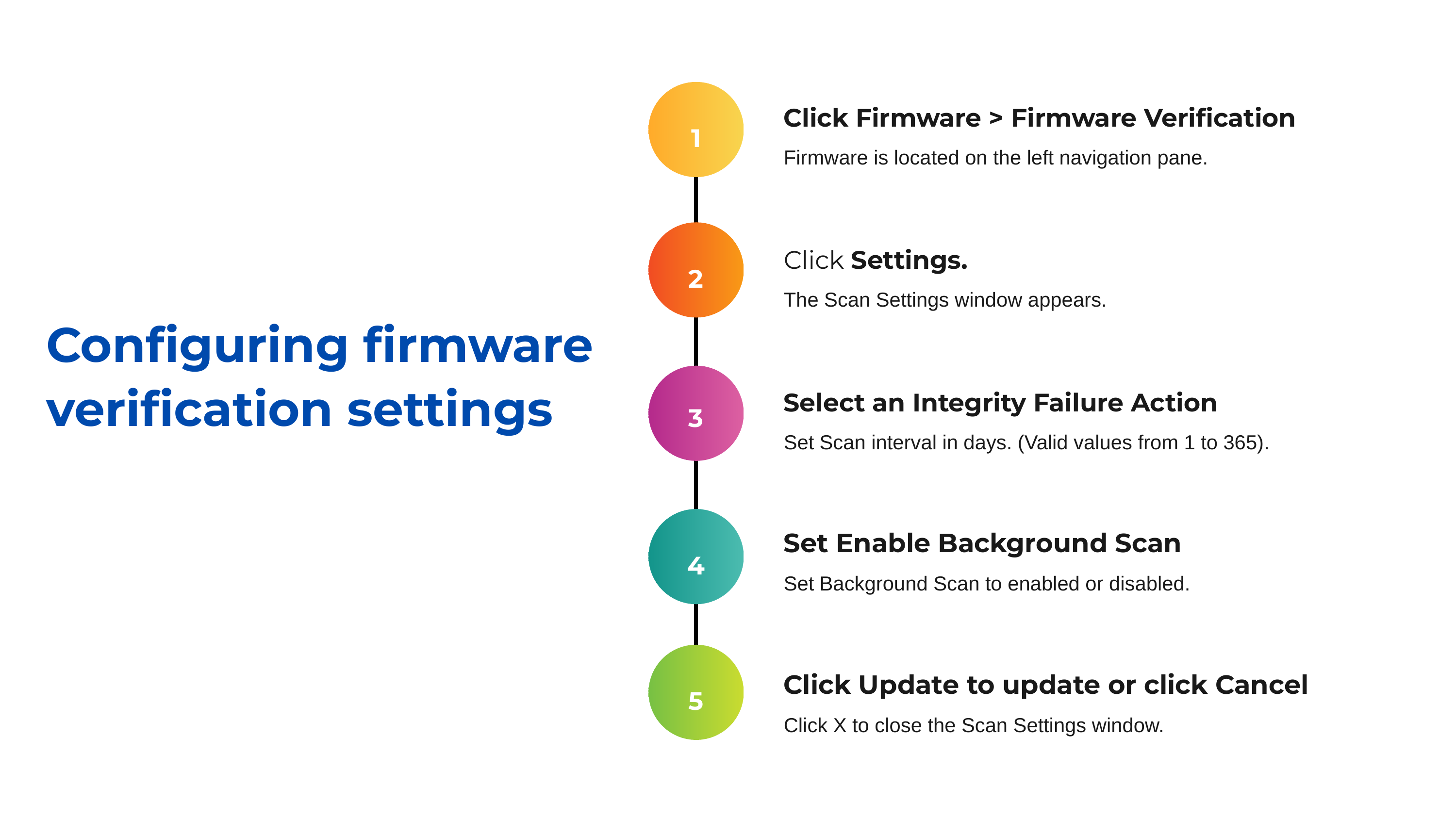

Click Firmware > Firmware Verification
1
Firmware is located on the left navigation pane.

Click Settings.
2
The Scan Settings window appears.
Configuring firmware verification settings

Select an Integrity Failure Action
3
Set Scan interval in days. (Valid values from 1 to 365).
Set Enable Background Scan

4
Set Background Scan to enabled or disabled.

Click Update to update or click Cancel
5
Click X to close the Scan Settings window.